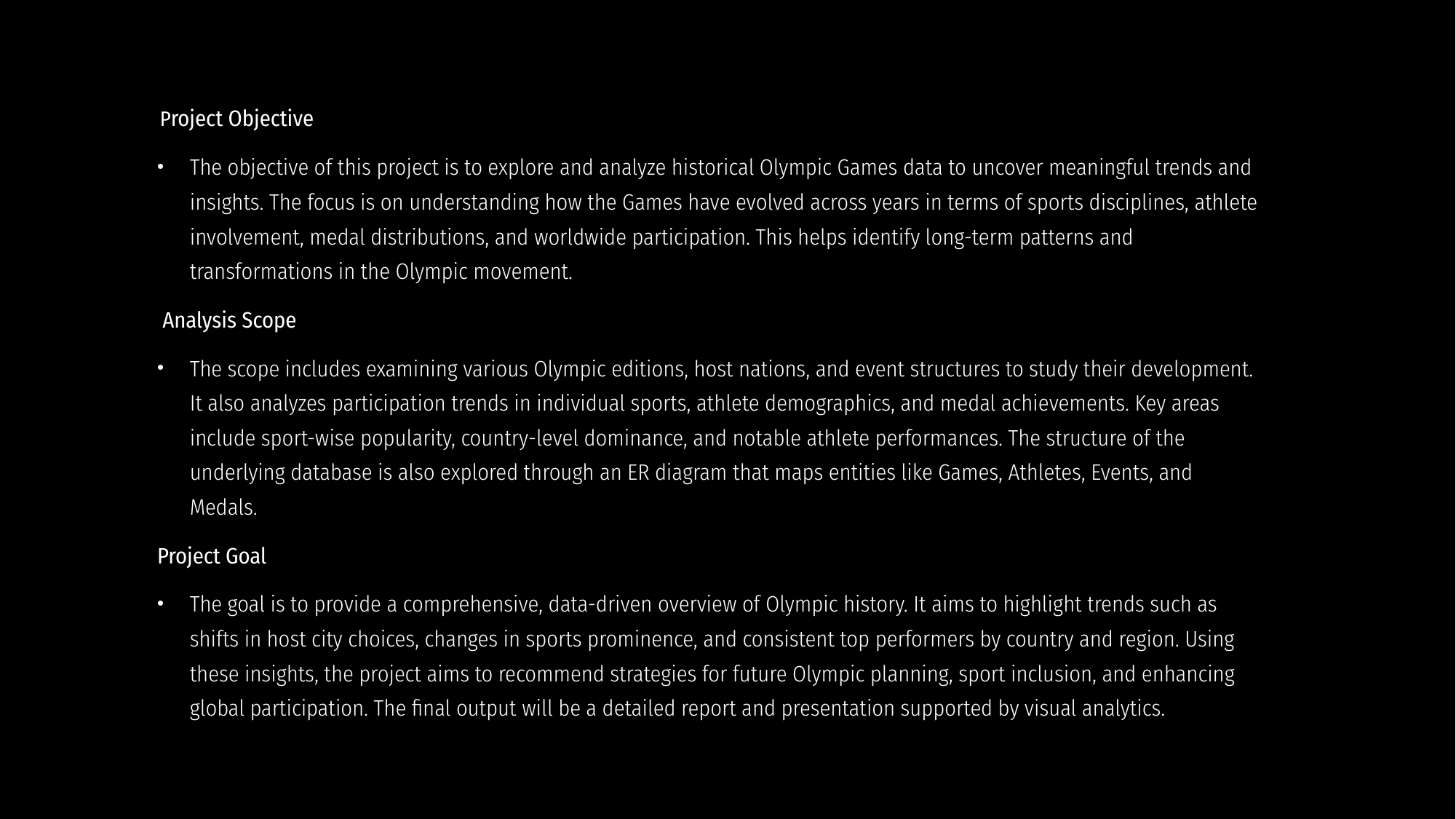

Project Objective
The objective of this project is to explore and analyze historical Olympic Games data to uncover meaningful trends and insights. The focus is on understanding how the Games have evolved across years in terms of sports disciplines, athlete involvement, medal distributions, and worldwide participation. This helps identify long-term patterns and transformations in the Olympic movement.
 Analysis Scope
The scope includes examining various Olympic editions, host nations, and event structures to study their development. It also analyzes participation trends in individual sports, athlete demographics, and medal achievements. Key areas include sport-wise popularity, country-level dominance, and notable athlete performances. The structure of the underlying database is also explored through an ER diagram that maps entities like Games, Athletes, Events, and Medals.
Project Goal
The goal is to provide a comprehensive, data-driven overview of Olympic history. It aims to highlight trends such as shifts in host city choices, changes in sports prominence, and consistent top performers by country and region. Using these insights, the project aims to recommend strategies for future Olympic planning, sport inclusion, and enhancing global participation. The final output will be a detailed report and presentation supported by visual analytics.